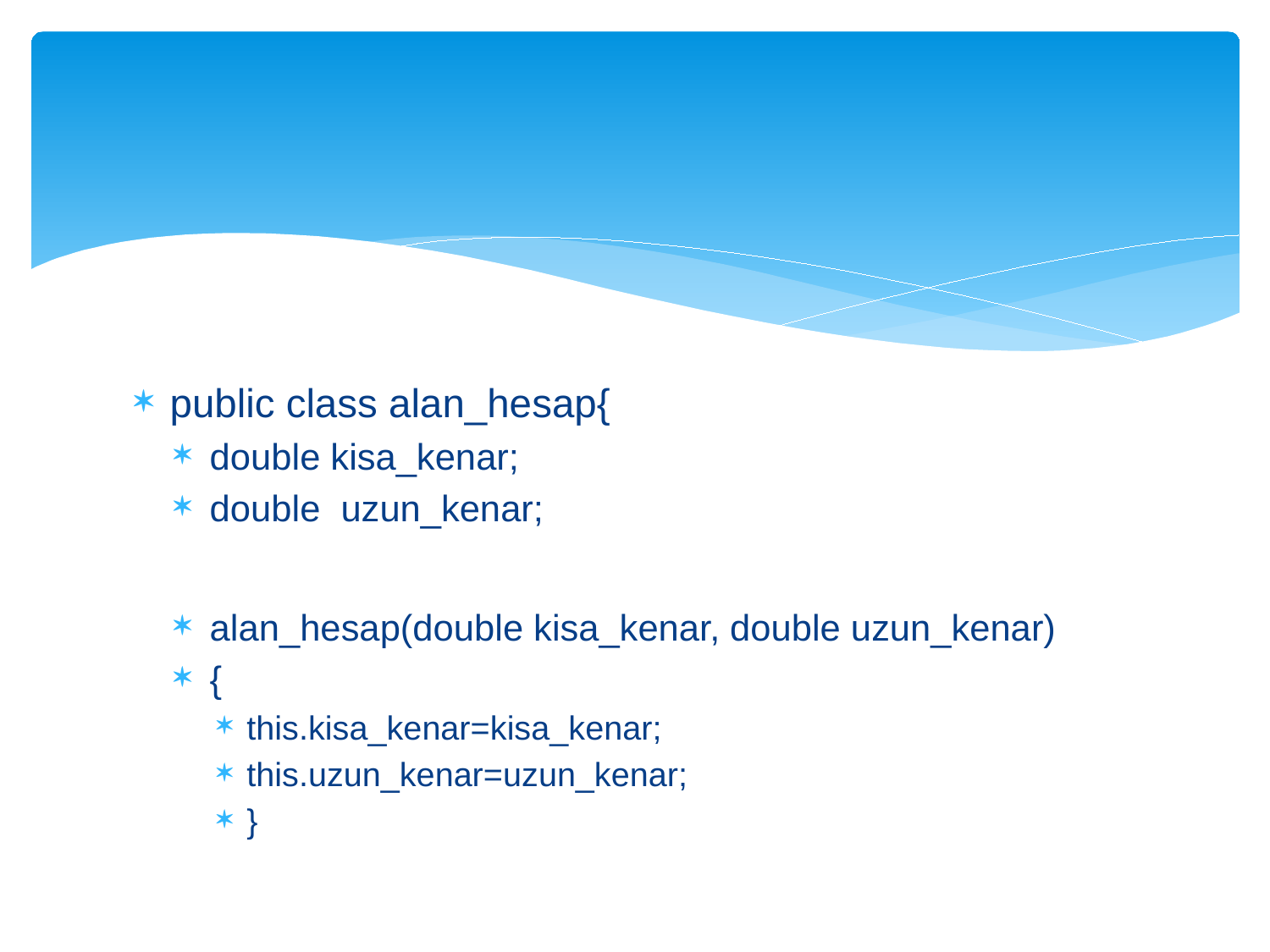

#
public class alan_hesap{
double kisa_kenar;
double  uzun_kenar;

alan_hesap(double kisa_kenar, double uzun_kenar)
{
this.kisa_kenar=kisa_kenar;
this.uzun_kenar=uzun_kenar;
}